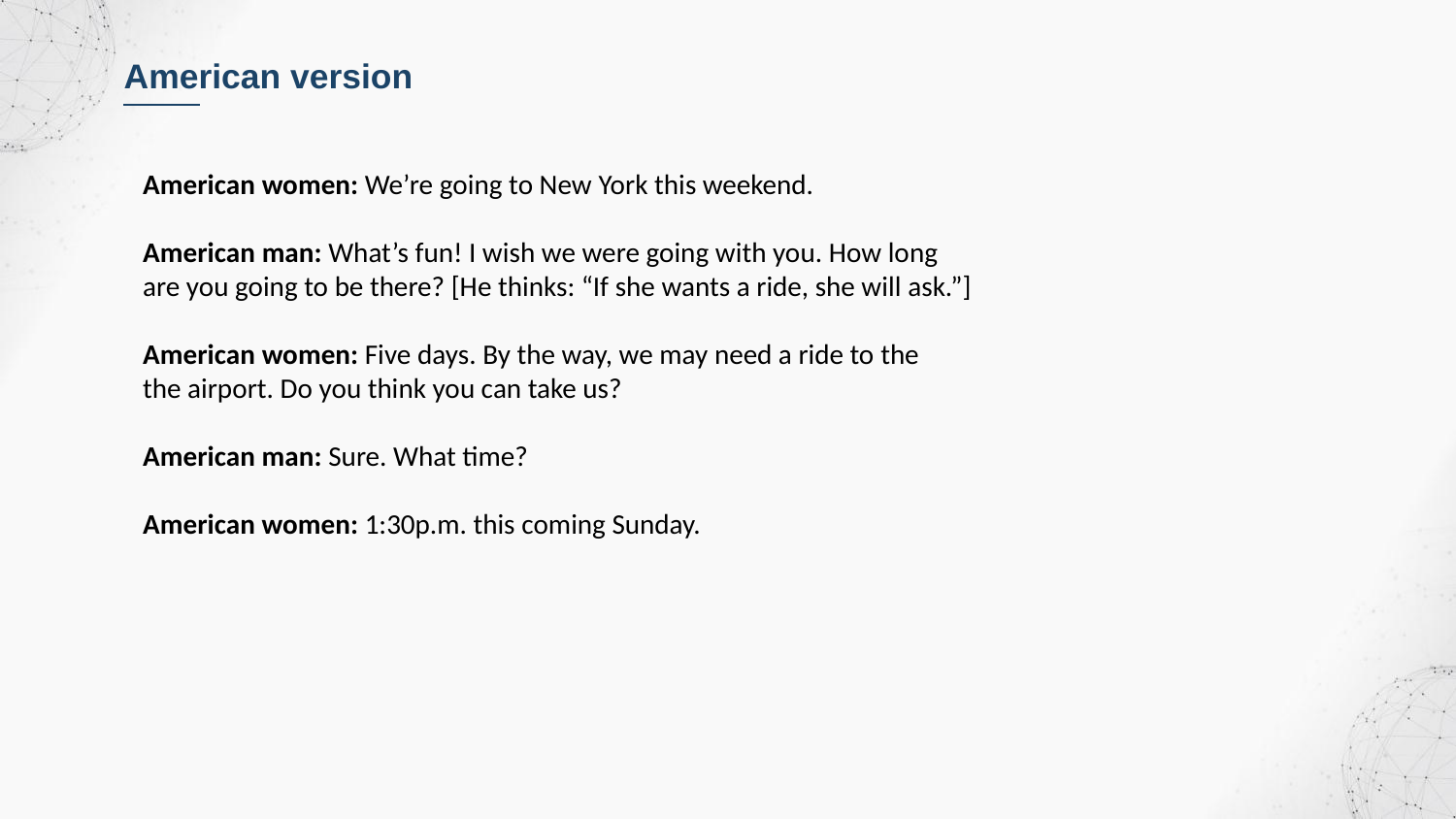

American version
American women: We’re going to New York this weekend.

American man: What’s fun! I wish we were going with you. How long
are you going to be there? [He thinks: “If she wants a ride, she will ask.”]

American women: Five days. By the way, we may need a ride to the
the airport. Do you think you can take us?

American man: Sure. What time?

American women: 1:30p.m. this coming Sunday.